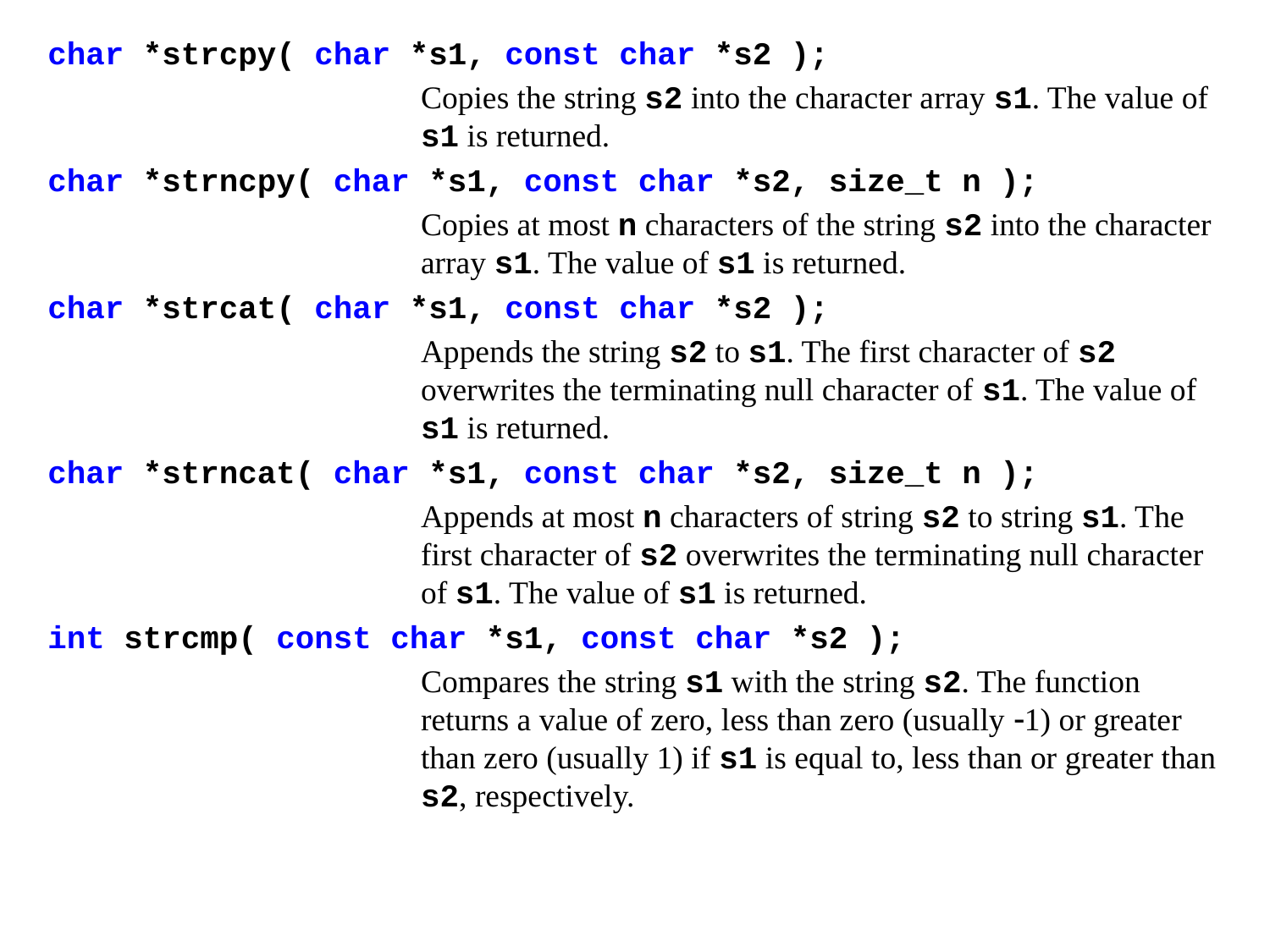

char *strcpy( char *s1, const char *s2 );
	Copies the string s2 into the character array s1. The value of s1 is returned.
char *strncpy( char *s1, const char *s2, size_t n );
	Copies at most n characters of the string s2 into the character array s1. The value of s1 is returned.
char *strcat( char *s1, const char *s2 );
	Appends the string s2 to s1. The first character of s2 overwrites the terminating null character of s1. The value of s1 is returned.
char *strncat( char *s1, const char *s2, size_t n );
	Appends at most n characters of string s2 to string s1. The first character of s2 overwrites the terminating null character of s1. The value of s1 is returned.
int strcmp( const char *s1, const char *s2 );
	Compares the string s1 with the string s2. The function returns a value of zero, less than zero (usually −1) or greater than zero (usually 1) if s1 is equal to, less than or greater than s2, respectively.